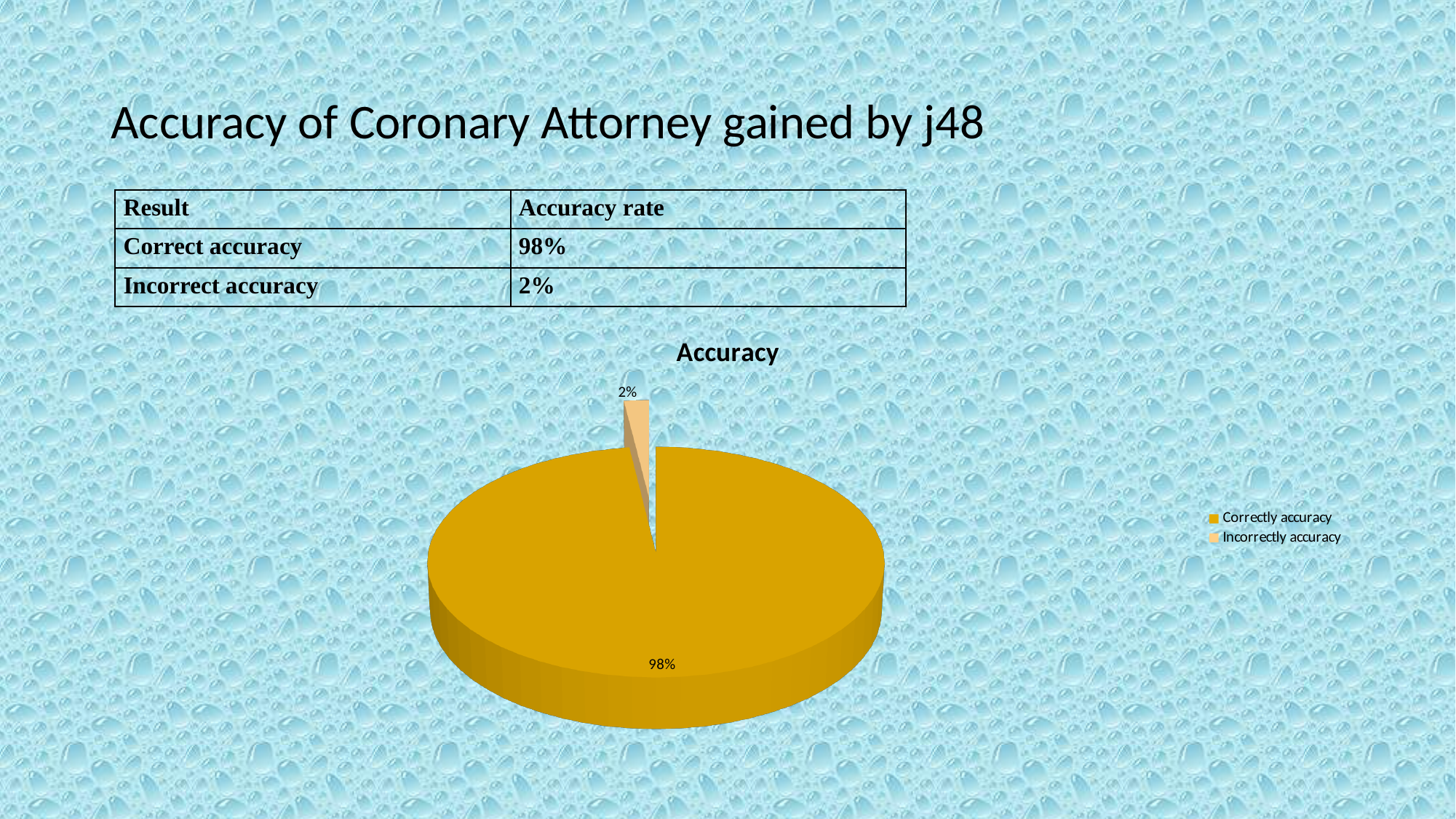

# Accuracy of Coronary Attorney gained by j48
| Result | Accuracy rate |
| --- | --- |
| Correct accuracy | 98% |
| Incorrect accuracy | 2% |

[unsupported chart]